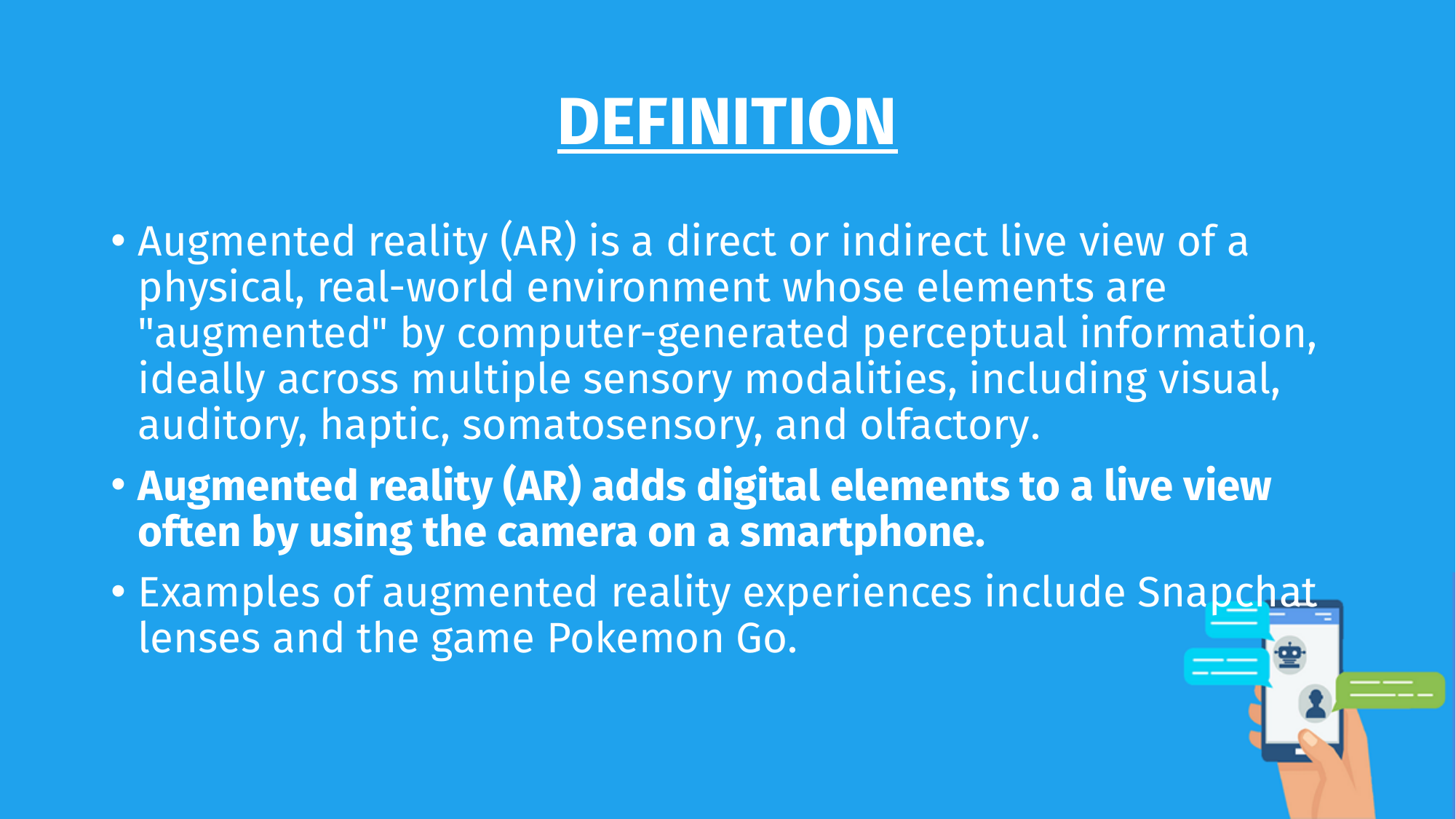

# DEFINITION
Augmented reality (AR) is a direct or indirect live view of a physical, real-world environment whose elements are "augmented" by computer-generated perceptual information, ideally across multiple sensory modalities, including visual, auditory, haptic, somatosensory, and olfactory.
Augmented reality (AR) adds digital elements to a live view often by using the camera on a smartphone.
Examples of augmented reality experiences include Snapchat lenses and the game Pokemon Go.